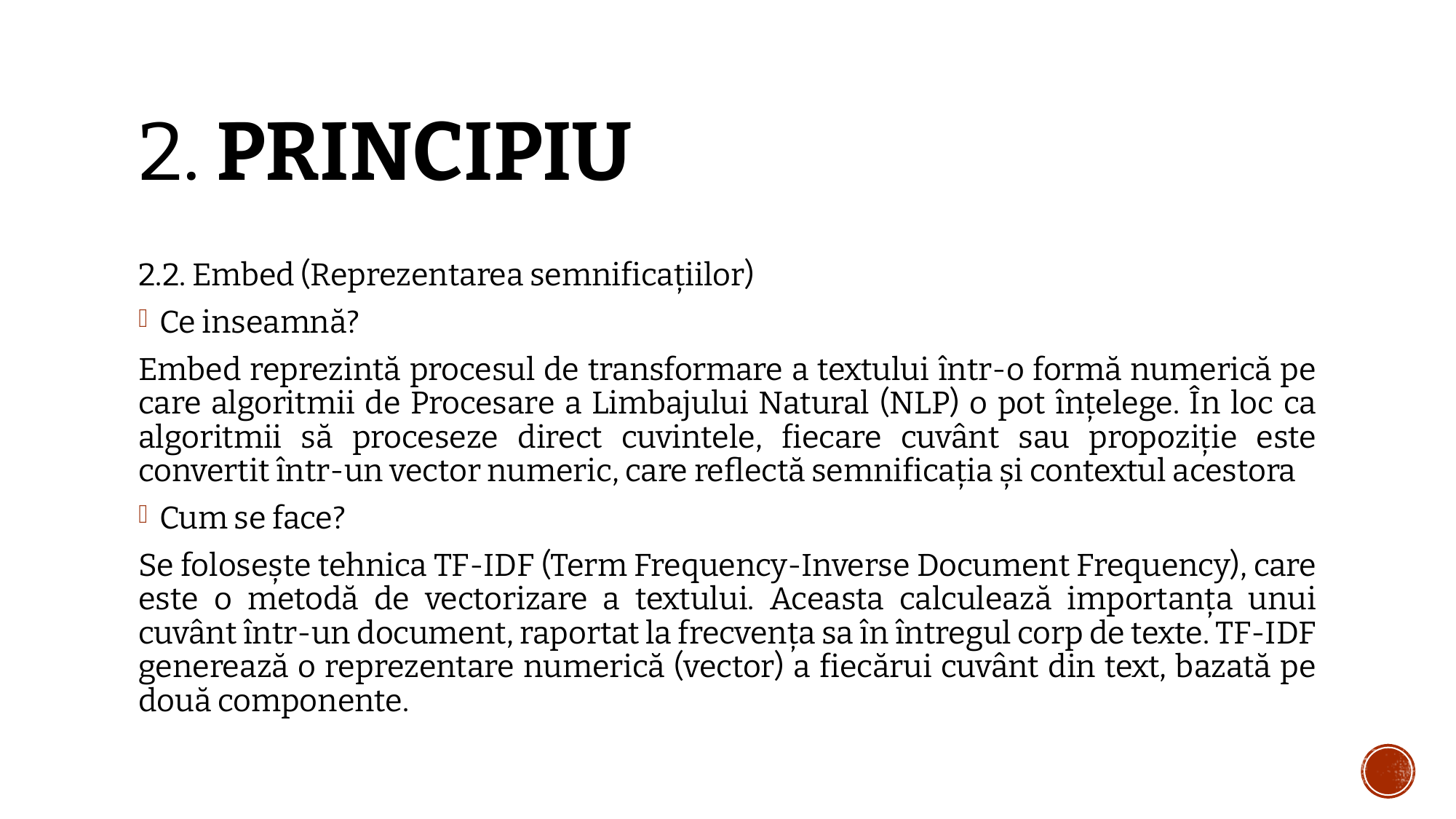

# 2. PRINCIPIU
2.2. Embed (Reprezentarea semnificațiilor)
Ce inseamnă?
Embed reprezintă procesul de transformare a textului într-o formă numerică pe care algoritmii de Procesare a Limbajului Natural (NLP) o pot înțelege. În loc ca algoritmii să proceseze direct cuvintele, fiecare cuvânt sau propoziție este convertit într-un vector numeric, care reflectă semnificația și contextul acestora
Cum se face?
Se folosește tehnica TF-IDF (Term Frequency-Inverse Document Frequency), care este o metodă de vectorizare a textului. Aceasta calculează importanța unui cuvânt într-un document, raportat la frecvența sa în întregul corp de texte. TF-IDF generează o reprezentare numerică (vector) a fiecărui cuvânt din text, bazată pe două componente.